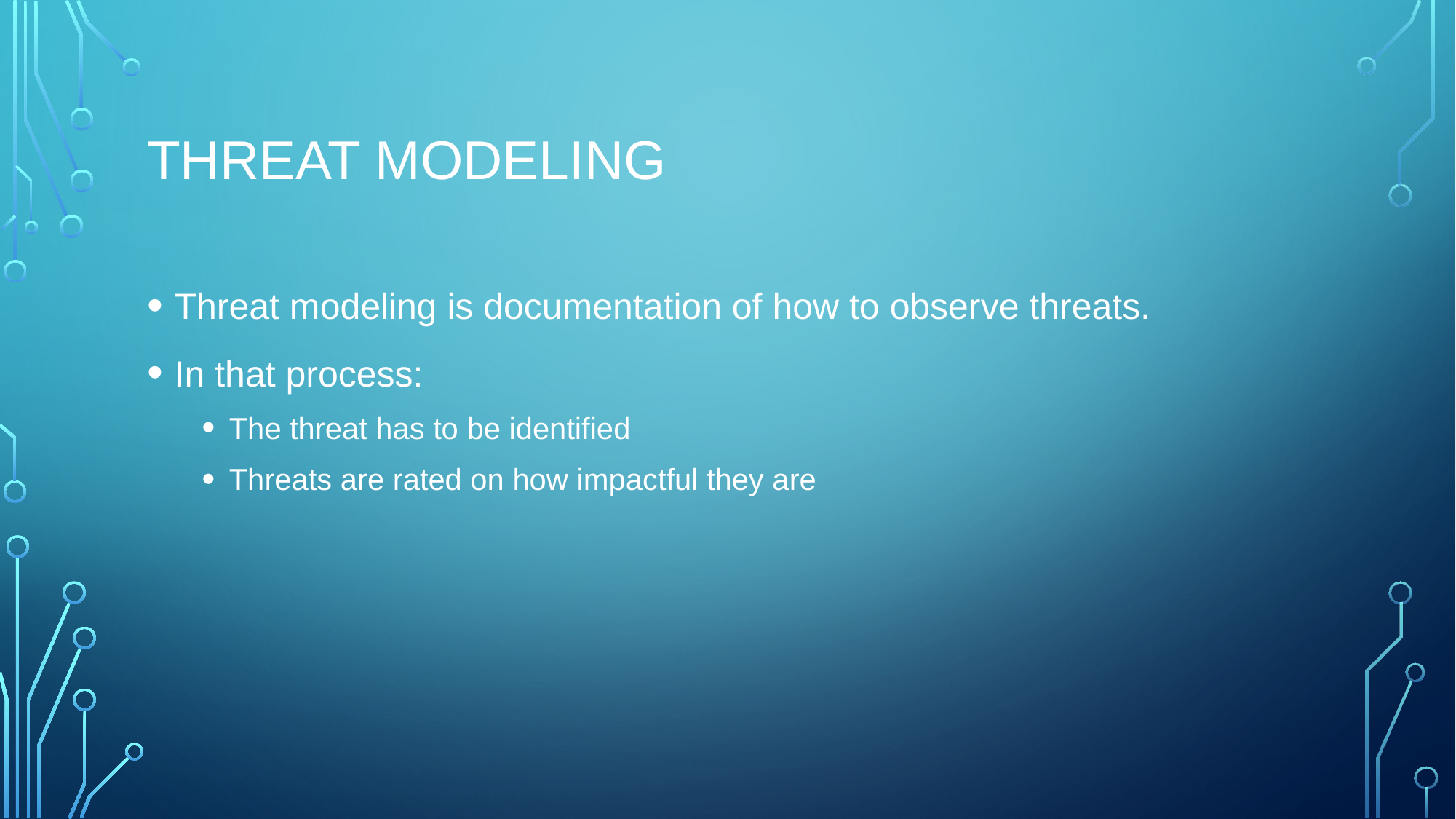

# Threat modeling
Threat modeling is documentation of how to observe threats.
In that process:
The threat has to be identified
Threats are rated on how impactful they are